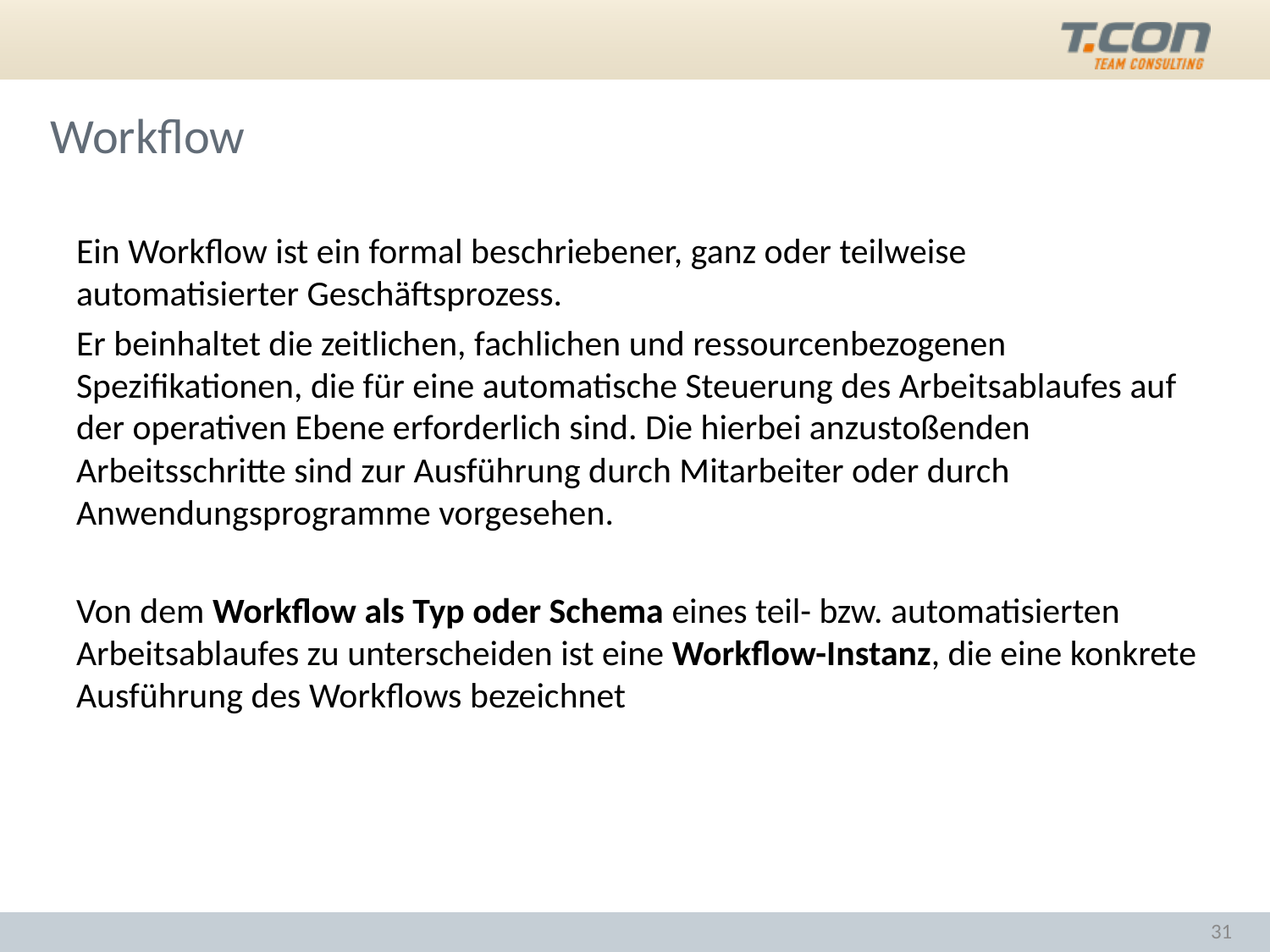

# Workflow
Ein Workflow ist ein formal beschriebener, ganz oder teilweise automatisierter Geschäftsprozess.
Er beinhaltet die zeitlichen, fachlichen und ressourcenbezogenen Spezifikationen, die für eine automatische Steuerung des Arbeitsablaufes auf der operativen Ebene erforderlich sind. Die hierbei anzustoßenden Arbeitsschritte sind zur Ausführung durch Mitarbeiter oder durch Anwendungsprogramme vorgesehen.

Von dem Workflow als Typ oder Schema eines teil- bzw. automatisierten Arbeitsablaufes zu unterscheiden ist eine Workflow-Instanz, die eine konkrete Ausführung des Workflows bezeichnet
31